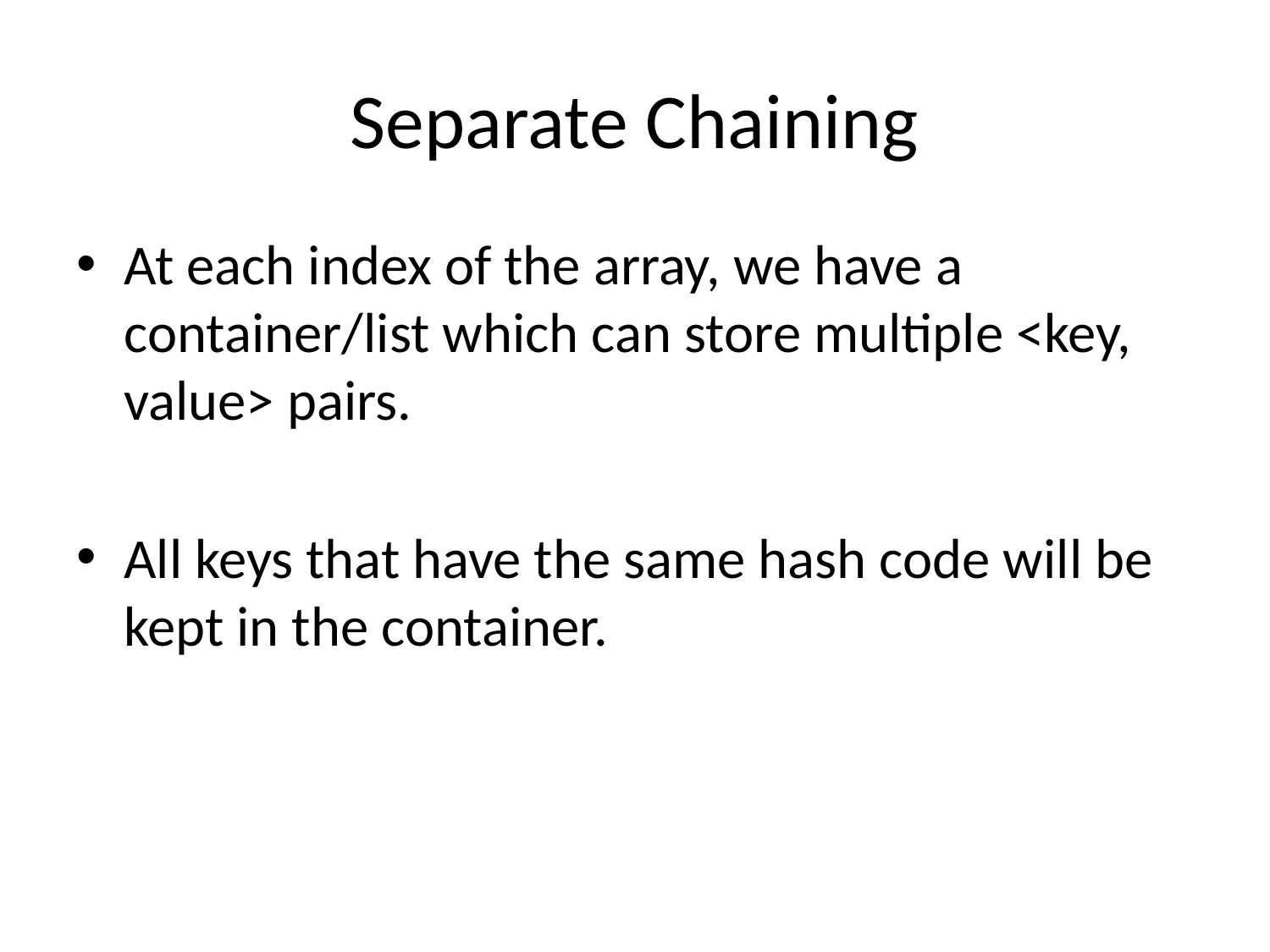

# Separate Chaining
At each index of the array, we have a container/list which can store multiple <key, value> pairs.

All keys that have the same hash code will be kept in the container.